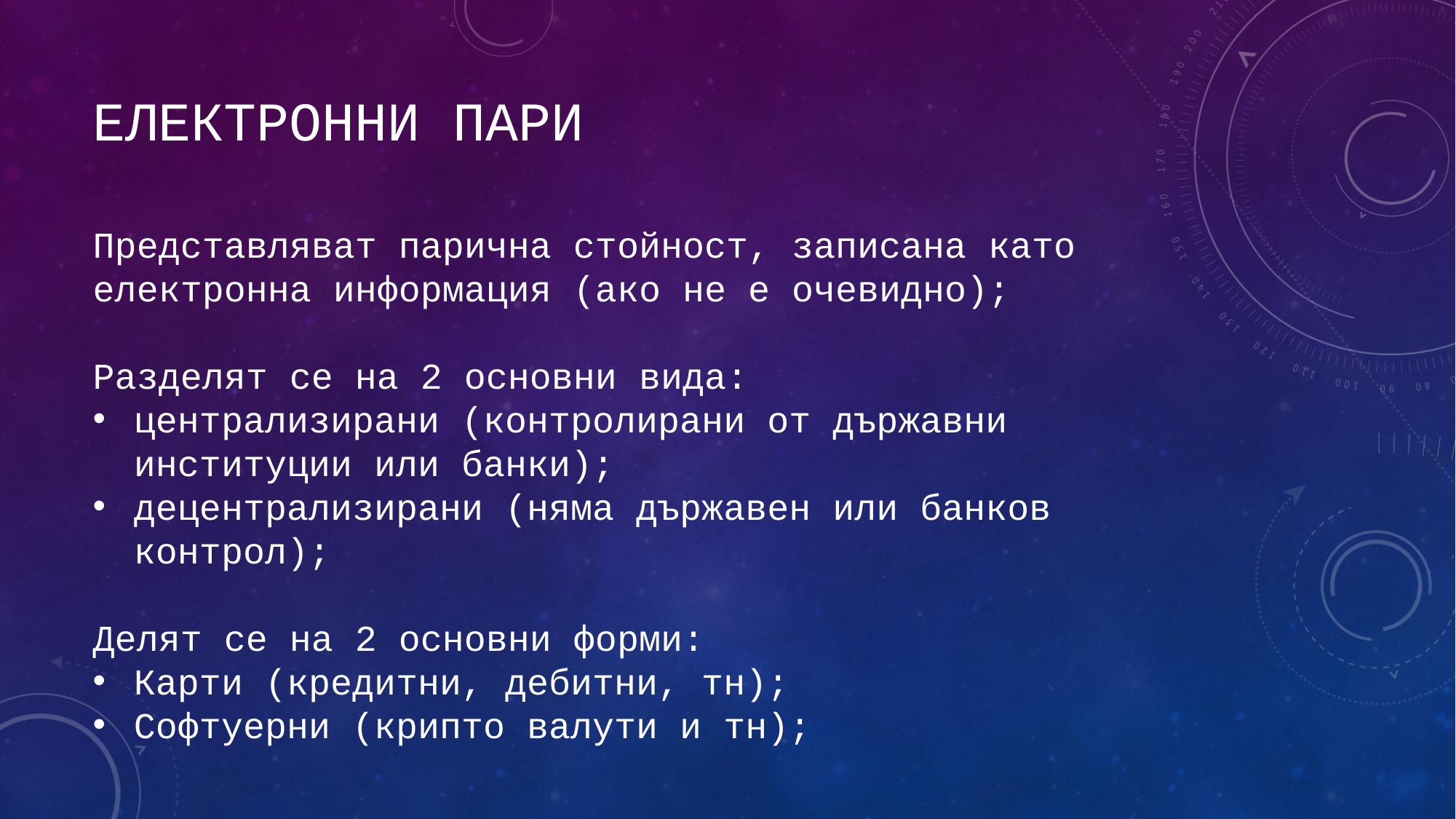

# електронни пари
Представляват парична стойност, записана като електронна информация (ако не е очевидно);

Разделят се на 2 основни вида:
централизирани (контролирани от държавни институции или банки);
децентрализирани (няма държавен или банков контрол);

Делят се на 2 основни форми:
Карти (кредитни, дебитни, тн);
Софтуерни (крипто валути и тн);